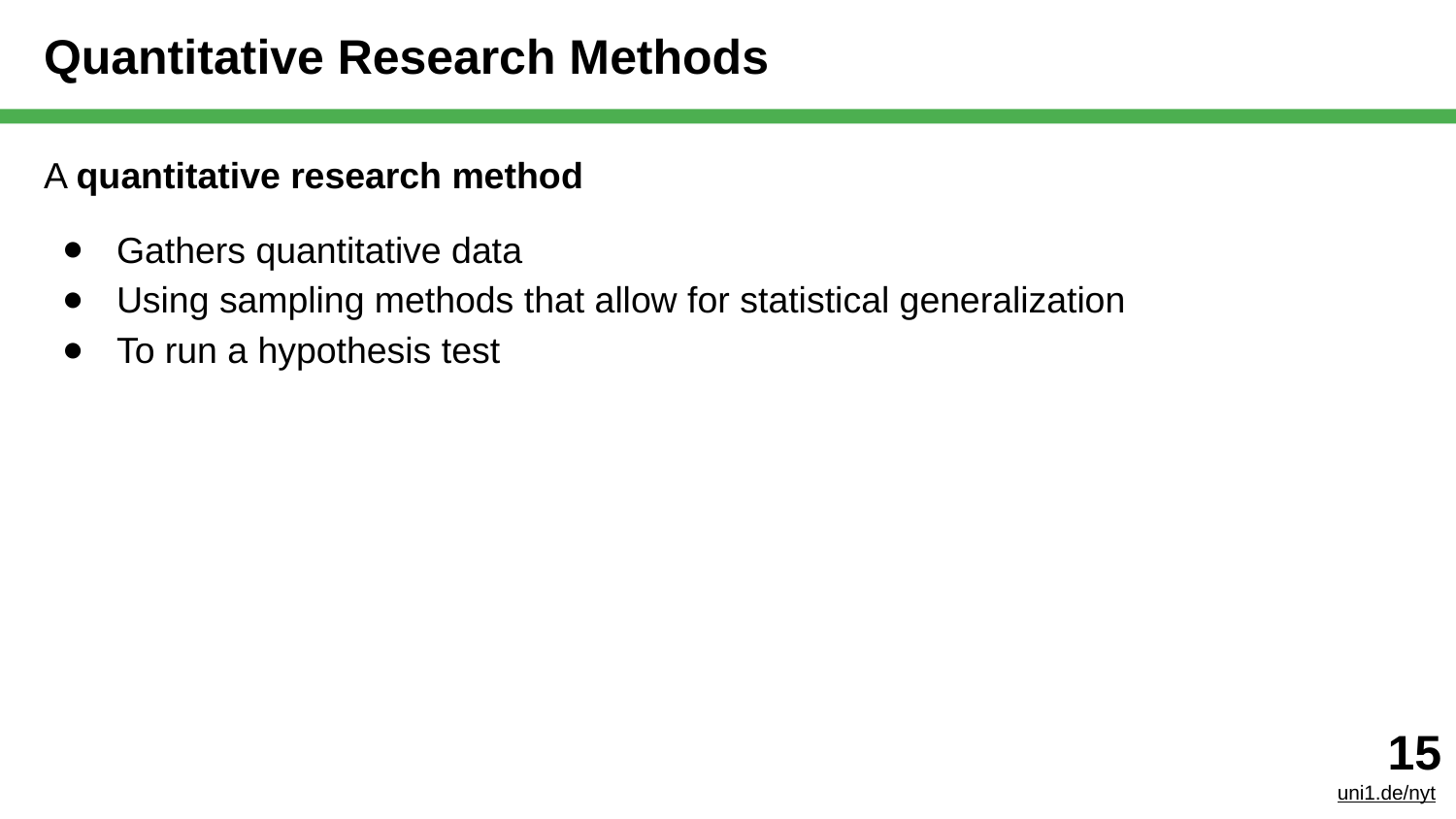

# Quantitative Research Methods
A quantitative research method
Gathers quantitative data
Using sampling methods that allow for statistical generalization
To run a hypothesis test
15
uni1.de/nyt